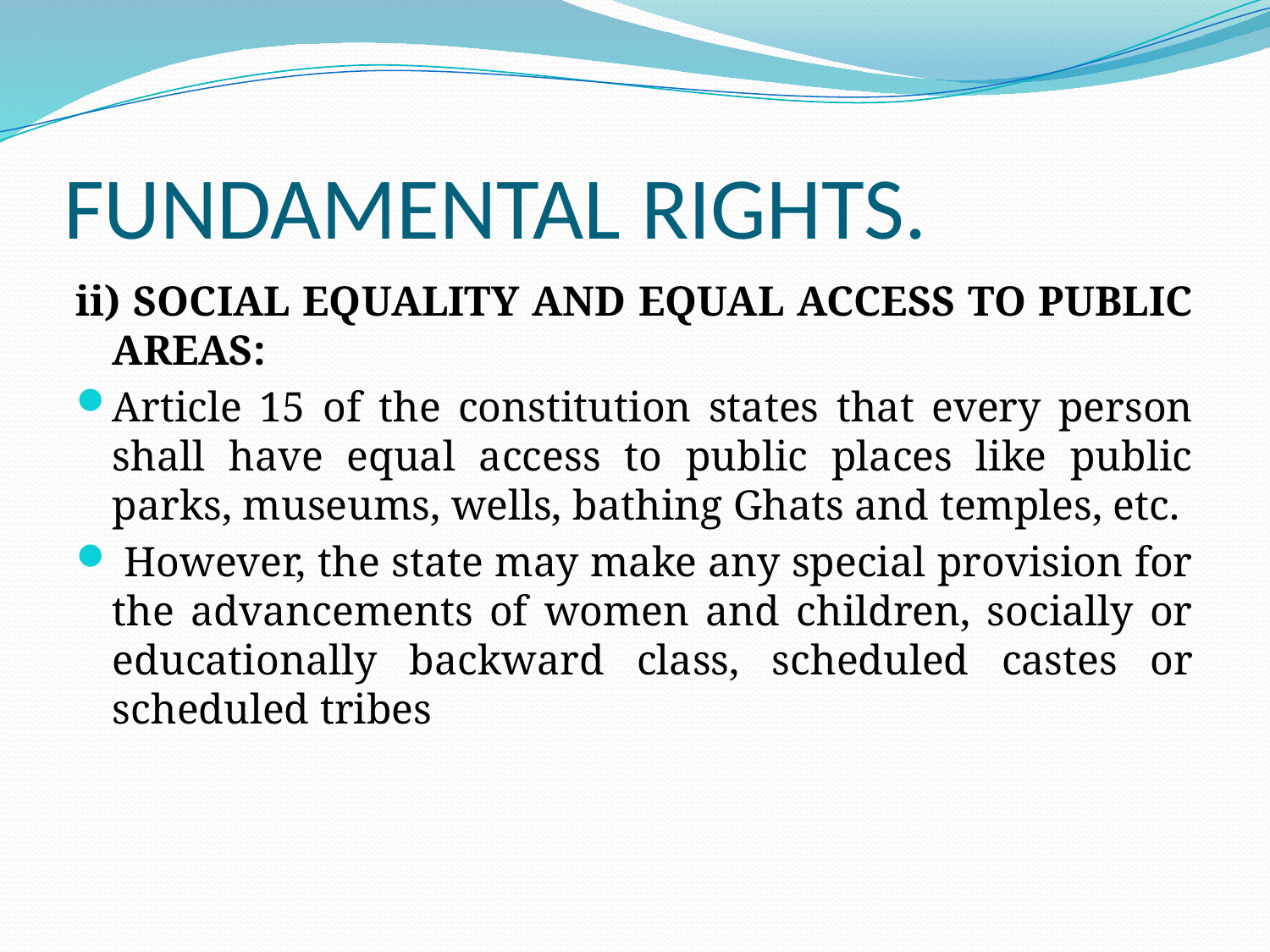

# FUNDAMENTAL RIGHTS.
ii) SOCIAL EQUALITY AND EQUAL ACCESS TO PUBLIC AREAS:
Article 15 of the constitution states that every person shall have equal access to public places like public parks, museums, wells, bathing Ghats and temples, etc.
 However, the state may make any special provision for the advancements of women and children, socially or educationally backward class, scheduled castes or scheduled tribes